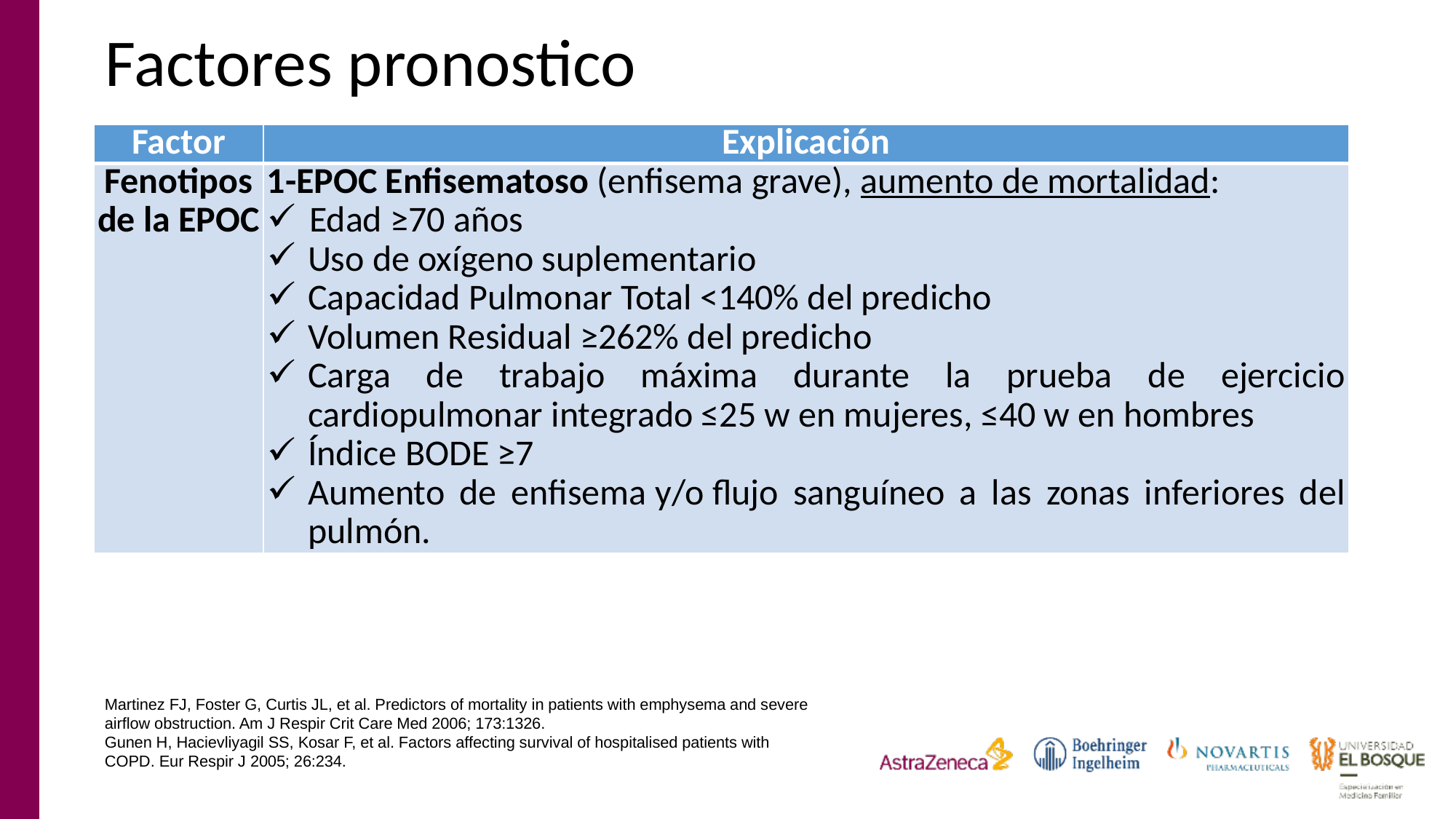

# Factores pronostico
| Factor | Explicación |
| --- | --- |
| Fenotipos de la EPOC | 1-EPOC Enfisematoso (enfisema grave), aumento de mortalidad:  Edad ≥70 años Uso de oxígeno suplementario Capacidad Pulmonar Total <140% del predicho Volumen Residual ≥262% del predicho Carga de trabajo máxima durante la prueba de ejercicio cardiopulmonar integrado ≤25 w en mujeres, ≤40 w en hombres Índice BODE ≥7 Aumento de enfisema y/o flujo sanguíneo a las zonas inferiores del pulmón. |
Martinez FJ, Foster G, Curtis JL, et al. Predictors of mortality in patients with emphysema and severe airflow obstruction. Am J Respir Crit Care Med 2006; 173:1326.
Gunen H, Hacievliyagil SS, Kosar F, et al. Factors affecting survival of hospitalised patients with COPD. Eur Respir J 2005; 26:234.